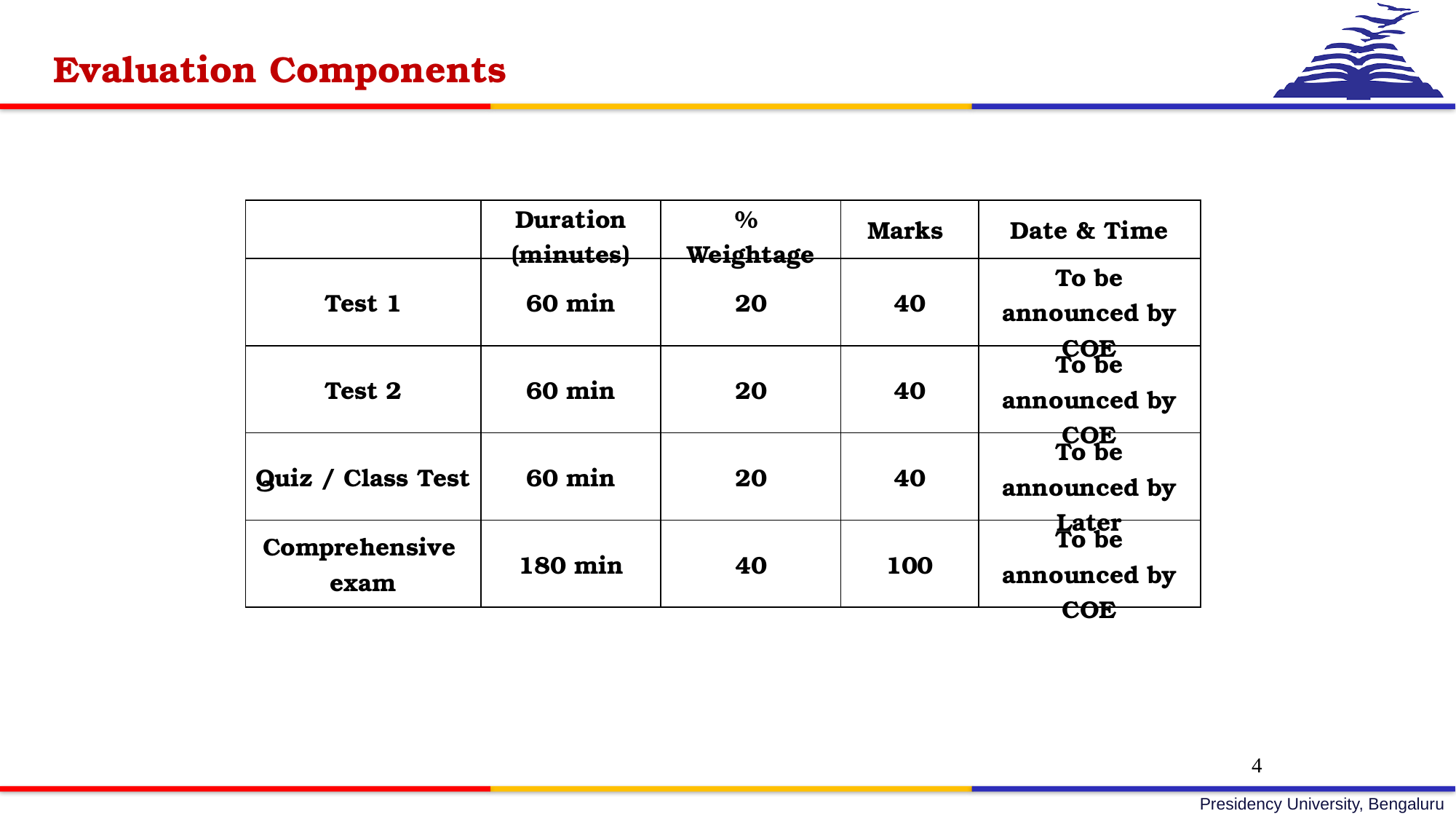

Evaluation Components
|  | Duration (minutes) | % Weightage | Marks | Date & Time |
| --- | --- | --- | --- | --- |
| Test 1 | 60 min | 20 | 40 | To be announced by COE |
| Test 2 | 60 min | 20 | 40 | To be announced by COE |
| Quiz / Class Test | 60 min | 20 | 40 | To be announced by Later |
| Comprehensive exam | 180 min | 40 | 100 | To be announced by COE |
4